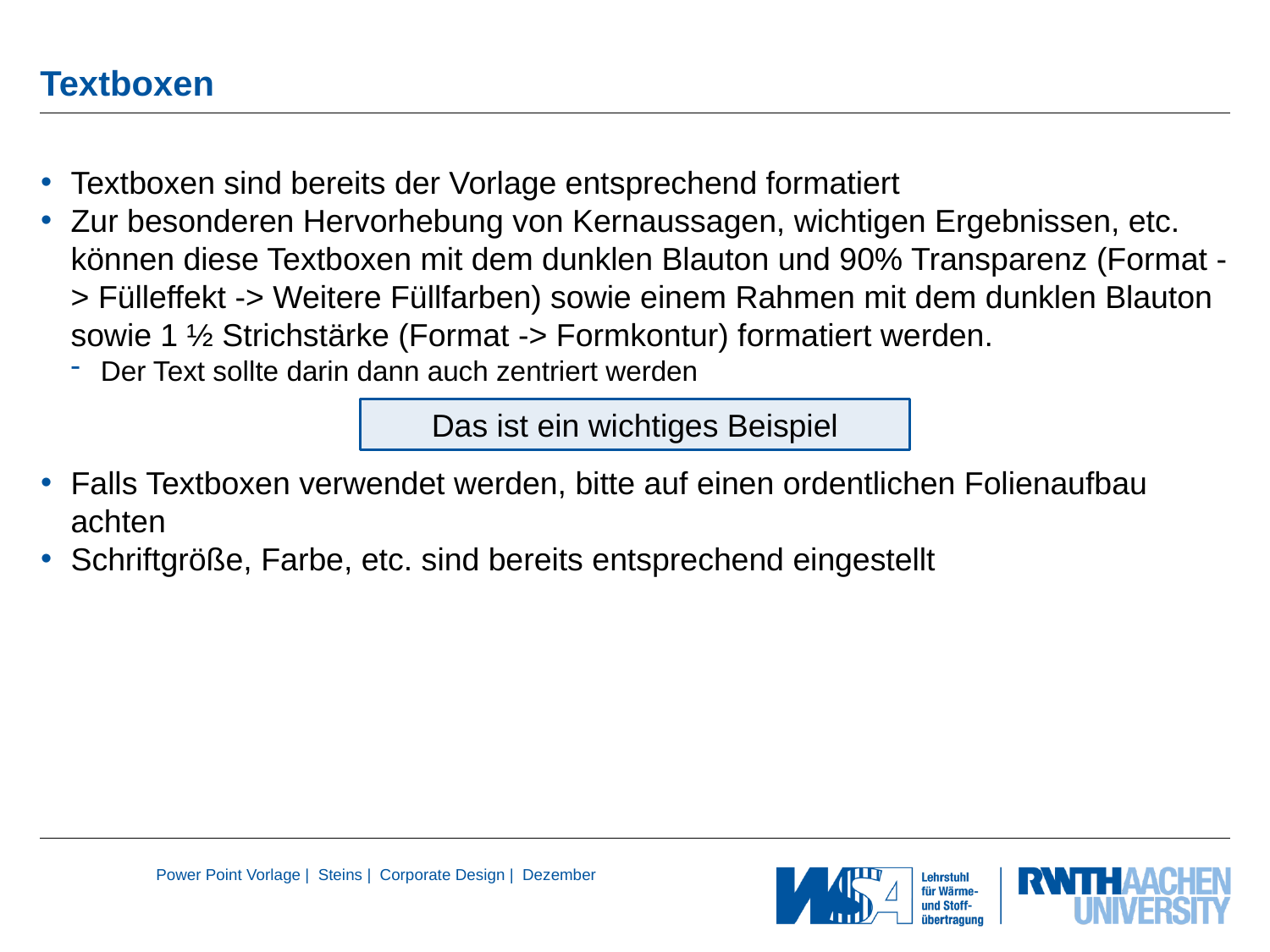

# Textboxen
Textboxen sind bereits der Vorlage entsprechend formatiert
Zur besonderen Hervorhebung von Kernaussagen, wichtigen Ergebnissen, etc. können diese Textboxen mit dem dunklen Blauton und 90% Transparenz (Format -> Fülleffekt -> Weitere Füllfarben) sowie einem Rahmen mit dem dunklen Blauton sowie 1 ½ Strichstärke (Format -> Formkontur) formatiert werden.
Der Text sollte darin dann auch zentriert werden

Falls Textboxen verwendet werden, bitte auf einen ordentlichen Folienaufbau achten
Schriftgröße, Farbe, etc. sind bereits entsprechend eingestellt

Das ist ein wichtiges Beispiel